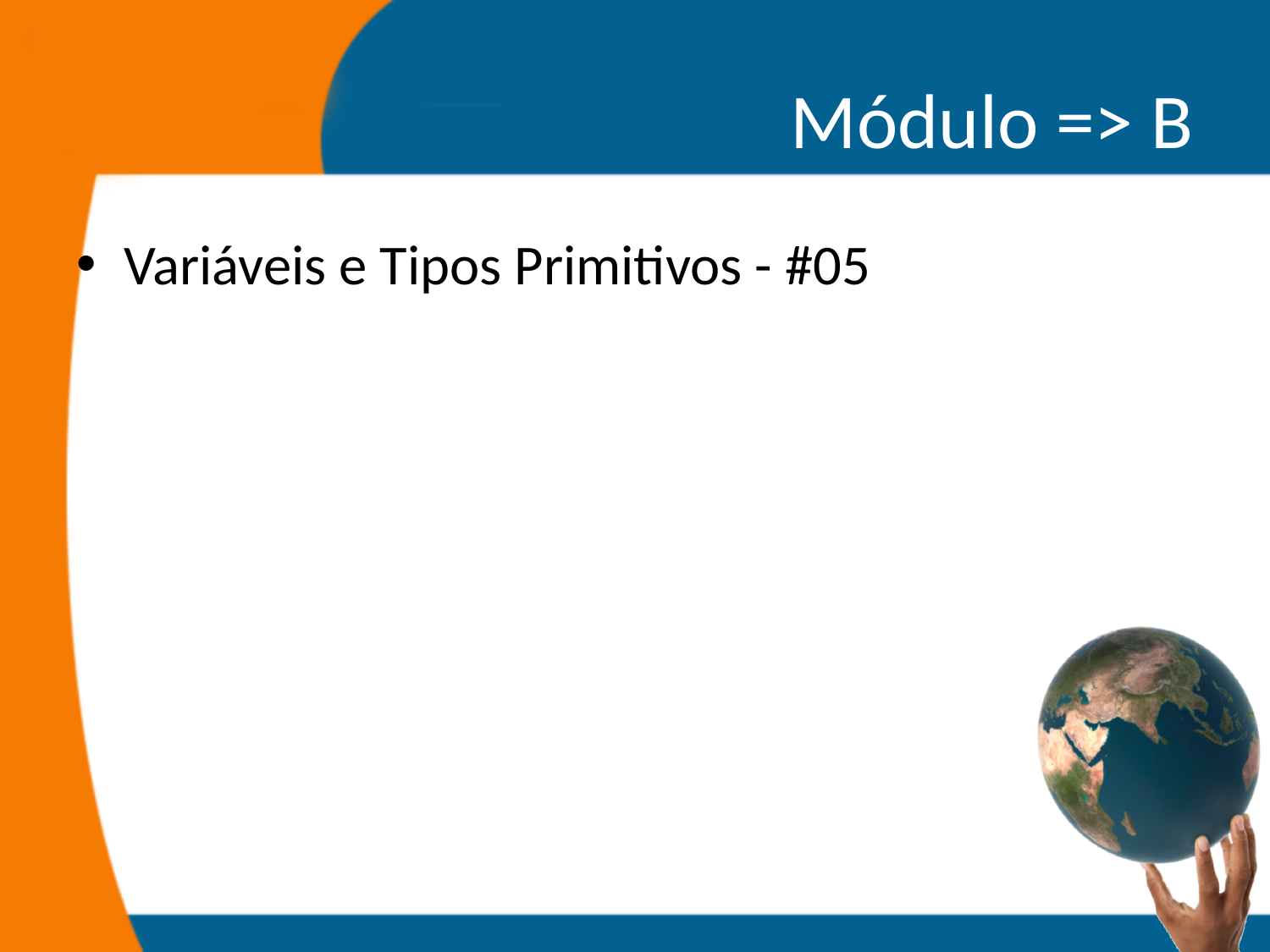

# Módulo => B
Variáveis e Tipos Primitivos - #05